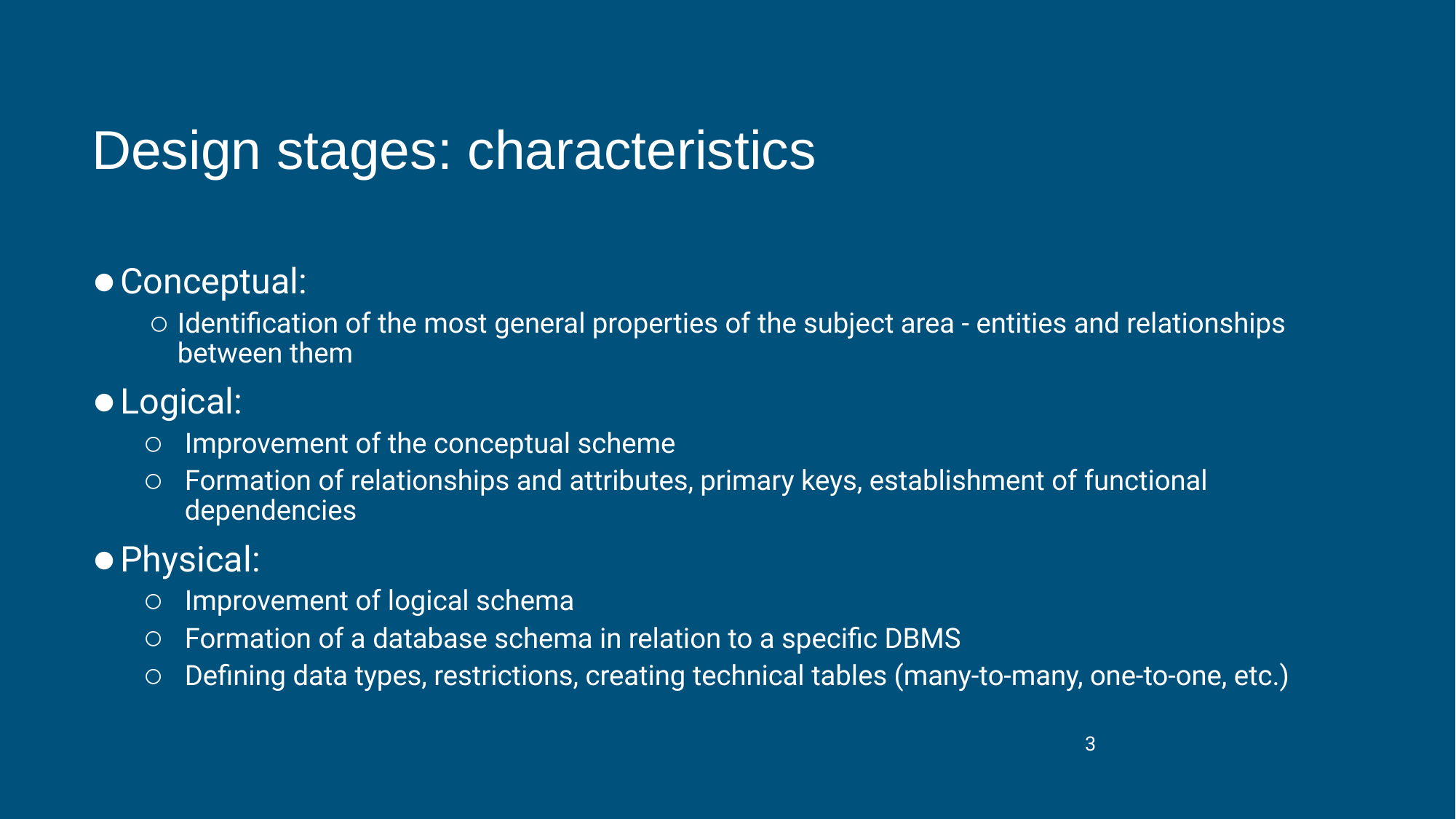

# Design stages: characteristics
Conceptual:
Identification of the most general properties of the subject area - entities and relationships between them
Logical:
Improvement of the conceptual scheme
Formation of relationships and attributes, primary keys, establishment of functional dependencies
Physical:
Improvement of logical schema
Formation of a database schema in relation to a specific DBMS
Defining data types, restrictions, creating technical tables (many-to-many, one-to-one, etc.)

3